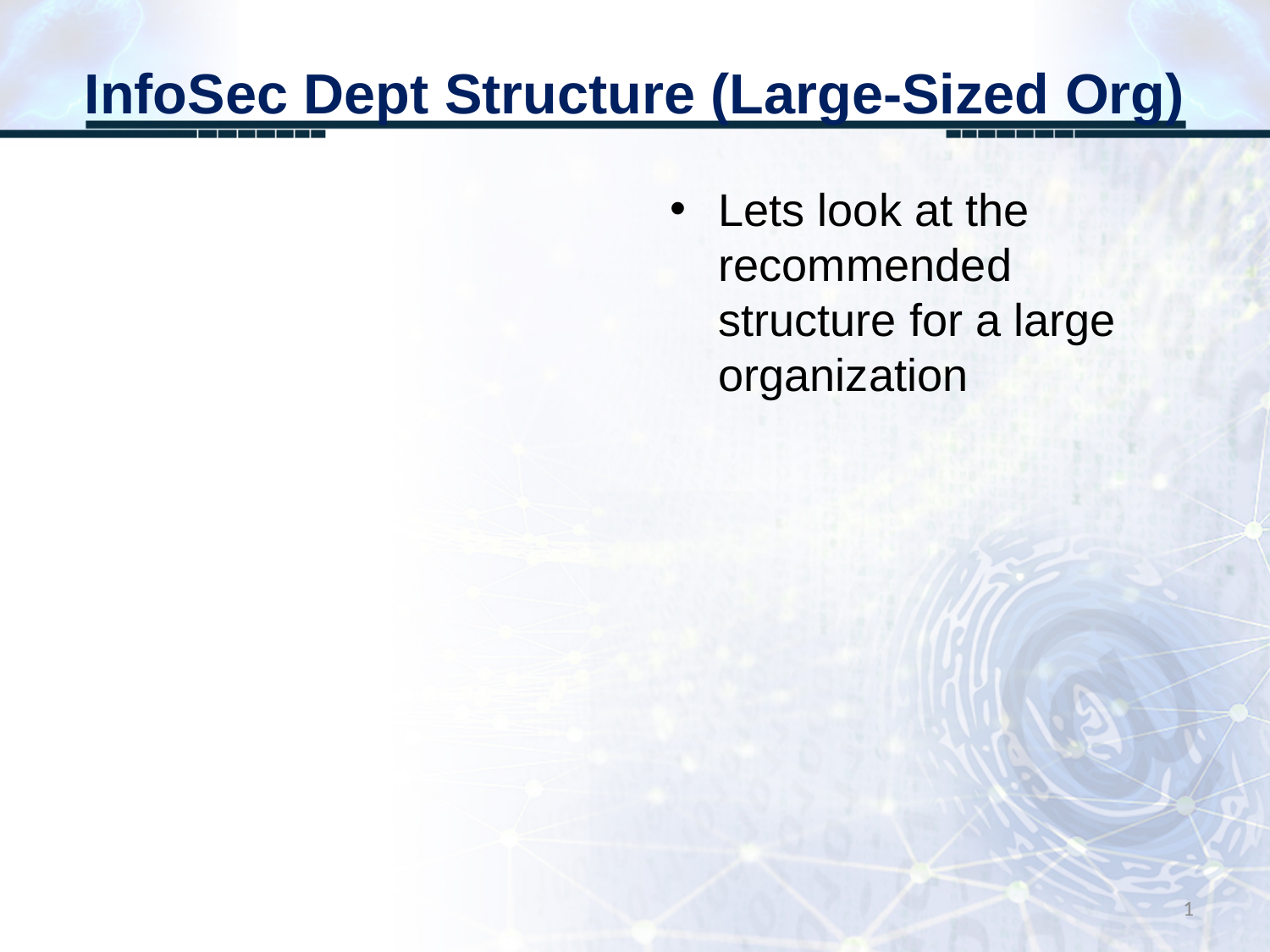

# InfoSec Dept Structure (Large-Sized Org)
Lets look at the recommended structure for a large organization
1